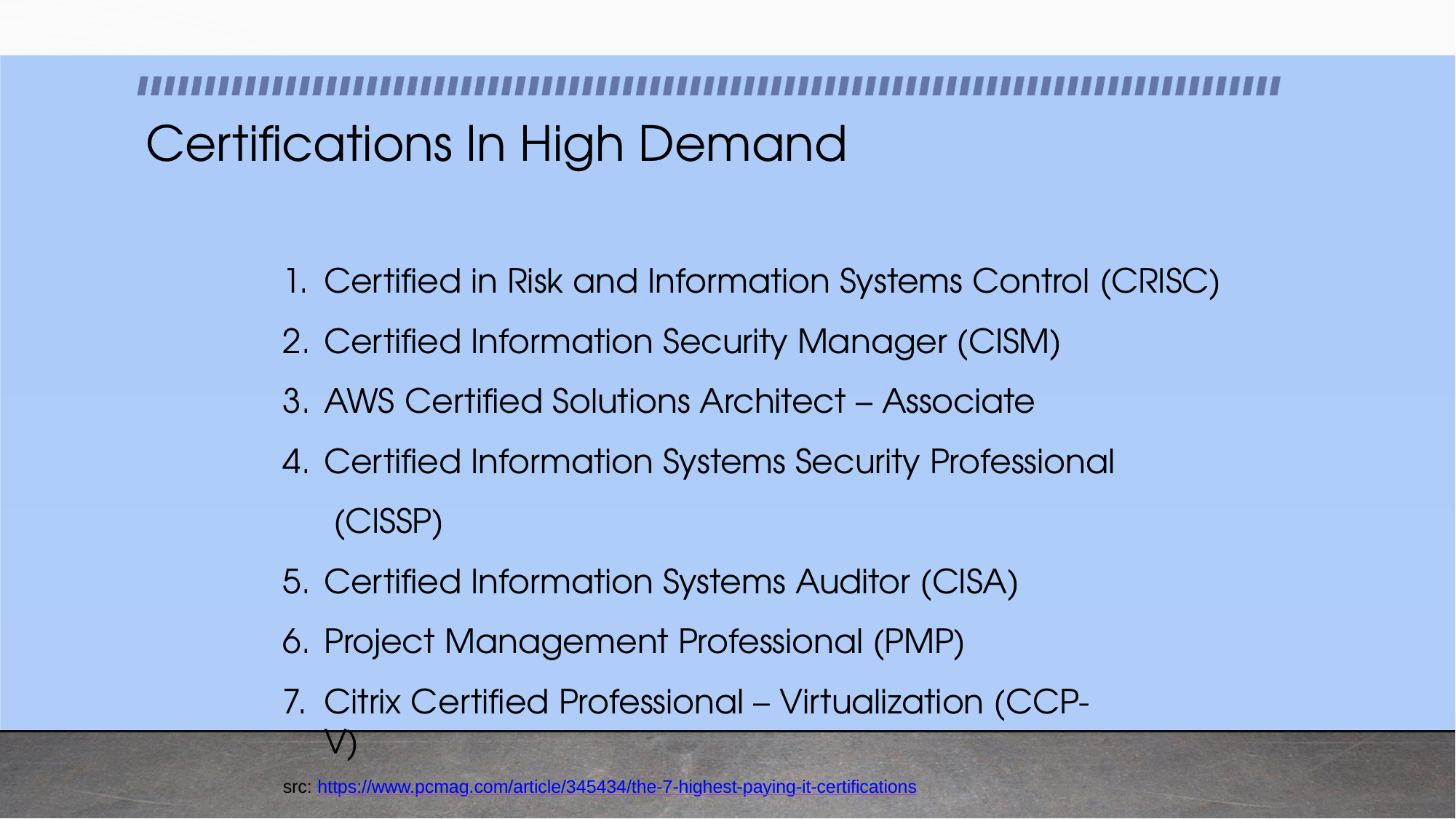

# Certifications In High Demand
Certified in Risk and Information Systems Control (CRISC)
Certified Information Security Manager (CISM)
AWS Certified Solutions Architect – Associate
Certified Information Systems Security Professional  (CISSP)
Certified Information Systems Auditor (CISA)
Project Management Professional (PMP)
Citrix Certified Professional – Virtualization (CCP-V)
src: https://www.pcmag.com/article/345434/the-7-highest-paying-it-certifications